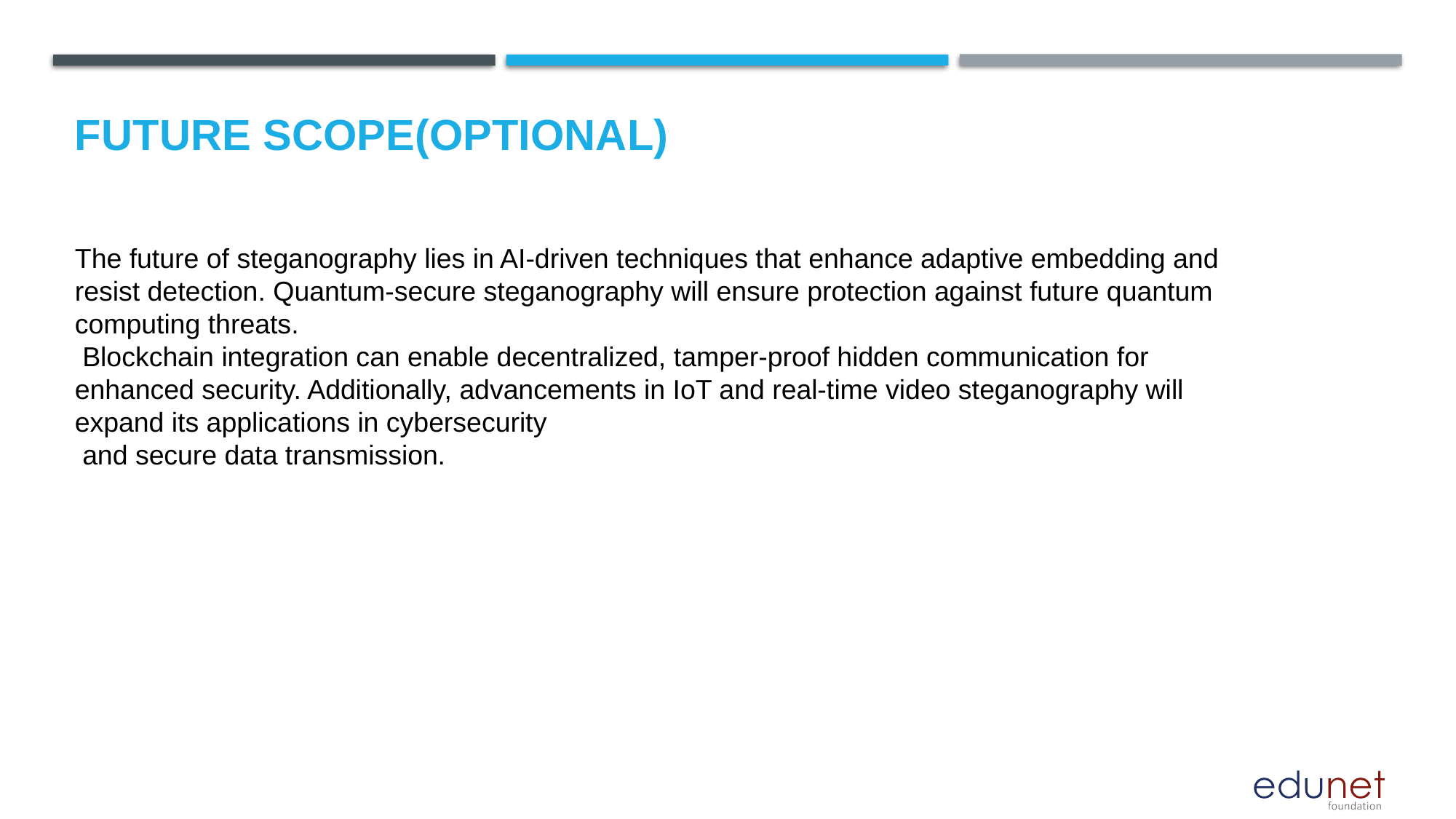

Future scope(optional)
The future of steganography lies in AI-driven techniques that enhance adaptive embedding and resist detection. Quantum-secure steganography will ensure protection against future quantum computing threats.
 Blockchain integration can enable decentralized, tamper-proof hidden communication for enhanced security. Additionally, advancements in IoT and real-time video steganography will expand its applications in cybersecurity
 and secure data transmission.